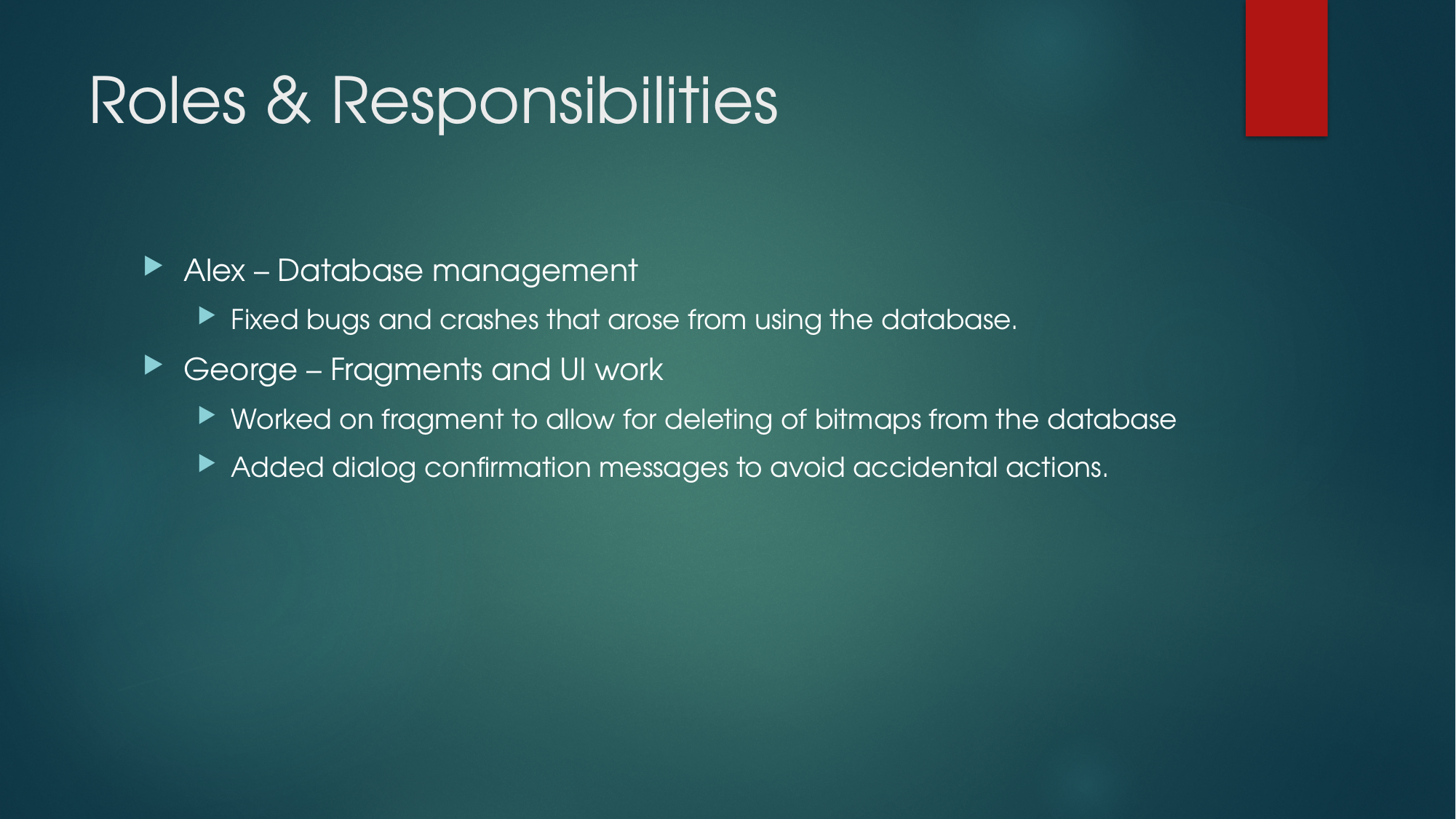

# Roles & Responsibilities
Alex – Database management
Fixed bugs and crashes that arose from using the database.
George – Fragments and UI work
Worked on fragment to allow for deleting of bitmaps from the database
Added dialog confirmation messages to avoid accidental actions.